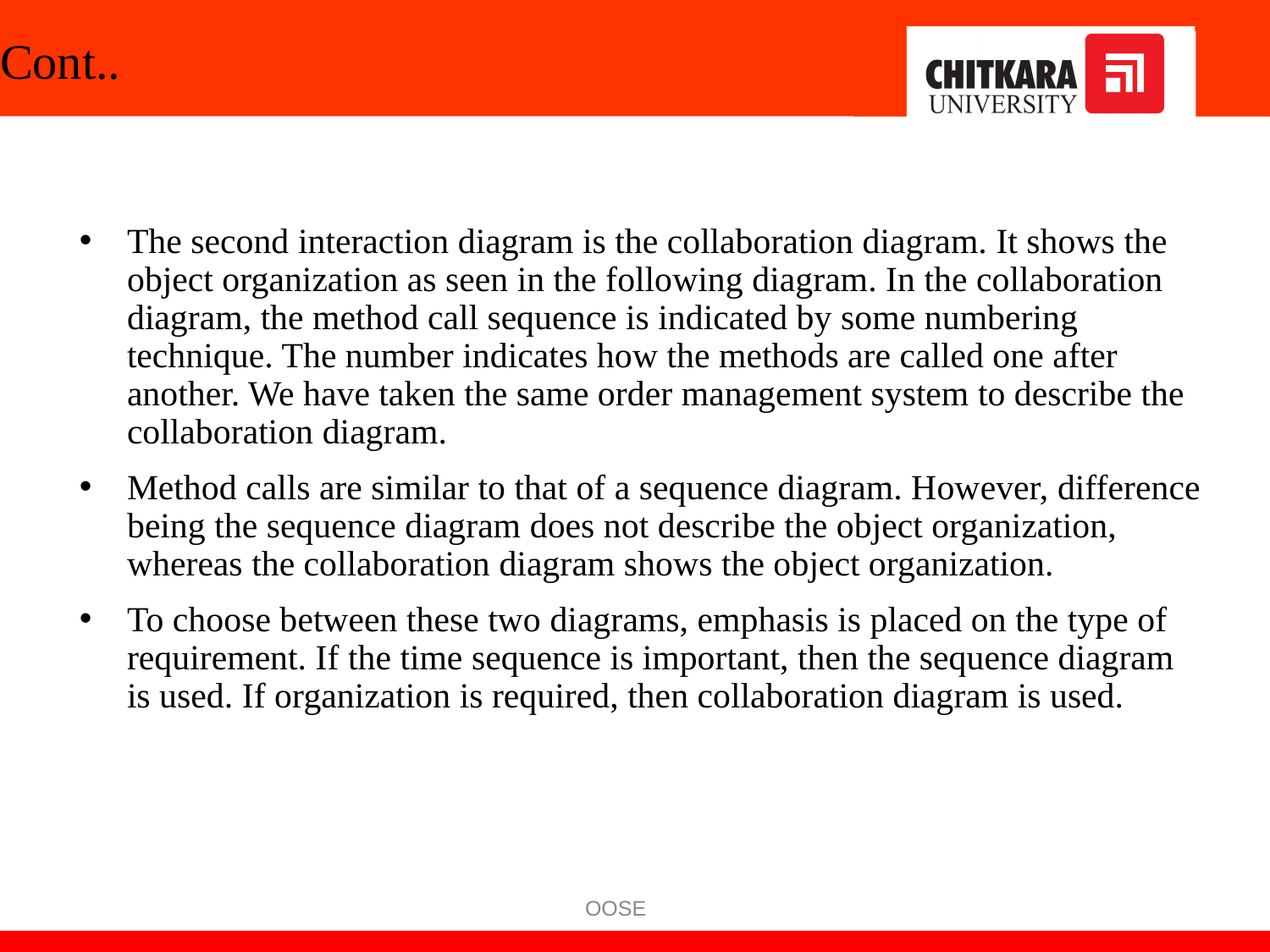

# Cont..
The second interaction diagram is the collaboration diagram. It shows the object organization as seen in the following diagram. In the collaboration diagram, the method call sequence is indicated by some numbering technique. The number indicates how the methods are called one after another. We have taken the same order management system to describe the collaboration diagram.
Method calls are similar to that of a sequence diagram. However, difference being the sequence diagram does not describe the object organization, whereas the collaboration diagram shows the object organization.
To choose between these two diagrams, emphasis is placed on the type of requirement. If the time sequence is important, then the sequence diagram is used. If organization is required, then collaboration diagram is used.

OOSE